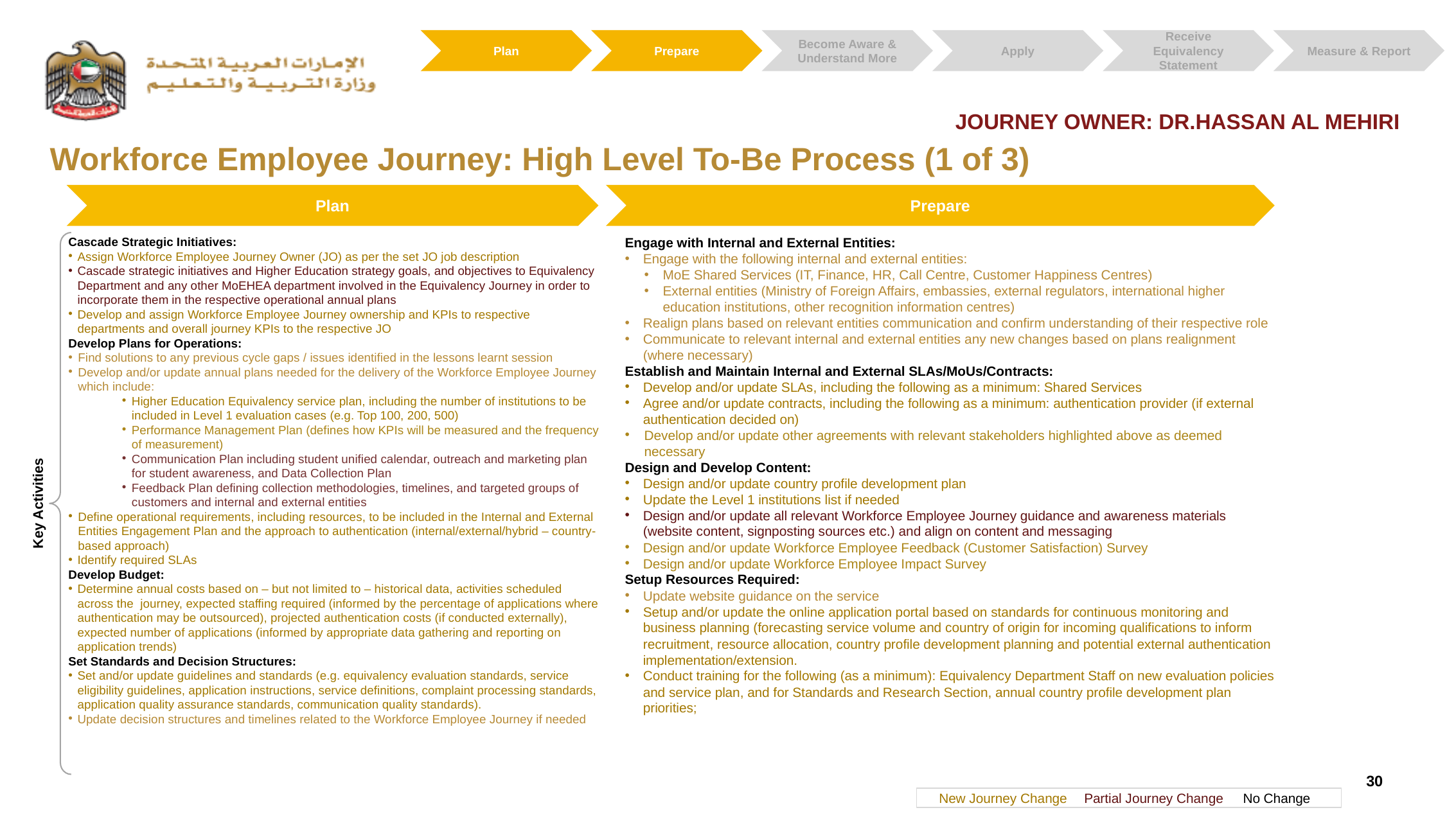

Measure & Report
Plan
Prepare
Become Aware & Understand More
Apply
Receive Equivalency Statement
JOURNEY OWNER: DR.HASSAN AL MEHIRI
Workforce Employee Journey: High Level To-Be Process (1 of 3)
Prepare
Plan

Cascade Strategic Initiatives:
Assign Workforce Employee Journey Owner (JO) as per the set JO job description
Cascade strategic initiatives and Higher Education strategy goals, and objectives to Equivalency Department and any other MoEHEA department involved in the Equivalency Journey in order to incorporate them in the respective operational annual plans
Develop and assign Workforce Employee Journey ownership and KPIs to respective departments and overall journey KPIs to the respective JO
Develop Plans for Operations:
Find solutions to any previous cycle gaps / issues identified in the lessons learnt session
Develop and/or update annual plans needed for the delivery of the Workforce Employee Journey which include:
Higher Education Equivalency service plan, including the number of institutions to be included in Level 1 evaluation cases (e.g. Top 100, 200, 500)
Performance Management Plan (defines how KPIs will be measured and the frequency of measurement)
Communication Plan including student unified calendar, outreach and marketing plan for student awareness, and Data Collection Plan
Feedback Plan defining collection methodologies, timelines, and targeted groups of customers and internal and external entities
Define operational requirements, including resources, to be included in the Internal and External Entities Engagement Plan and the approach to authentication (internal/external/hybrid – country-based approach)
Identify required SLAs
Develop Budget:
Determine annual costs based on – but not limited to – historical data, activities scheduled across the  journey, expected staffing required (informed by the percentage of applications where authentication may be outsourced), projected authentication costs (if conducted externally), expected number of applications (informed by appropriate data gathering and reporting on application trends)
Set Standards and Decision Structures:
Set and/or update guidelines and standards (e.g. equivalency evaluation standards, service eligibility guidelines, application instructions, service definitions, complaint processing standards, application quality assurance standards, communication quality standards).
Update decision structures and timelines related to the Workforce Employee Journey if needed
Engage with Internal and External Entities:
Engage with the following internal and external entities:
MoE Shared Services (IT, Finance, HR, Call Centre, Customer Happiness Centres)
External entities (Ministry of Foreign Affairs, embassies, external regulators, international higher education institutions, other recognition information centres)
Realign plans based on relevant entities communication and confirm understanding of their respective role
Communicate to relevant internal and external entities any new changes based on plans realignment (where necessary)
Establish and Maintain Internal and External SLAs/MoUs/Contracts:
Develop and/or update SLAs, including the following as a minimum: Shared Services
Agree and/or update contracts, including the following as a minimum: authentication provider (if external authentication decided on)
Develop and/or update other agreements with relevant stakeholders highlighted above as deemed necessary
Design and Develop Content:
Design and/or update country profile development plan
Update the Level 1 institutions list if needed
Design and/or update all relevant Workforce Employee Journey guidance and awareness materials (website content, signposting sources etc.) and align on content and messaging
Design and/or update Workforce Employee Feedback (Customer Satisfaction) Survey
Design and/or update Workforce Employee Impact Survey
Setup Resources Required:
Update website guidance on the service
Setup and/or update the online application portal based on standards for continuous monitoring and business planning (forecasting service volume and country of origin for incoming qualifications to inform recruitment, resource allocation, country profile development planning and potential external authentication implementation/extension.
Conduct training for the following (as a minimum): Equivalency Department Staff on new evaluation policies and service plan, and for Standards and Research Section, annual country profile development plan priorities;

Key Activities
30

New Journey Change
Partial Journey Change
No Change